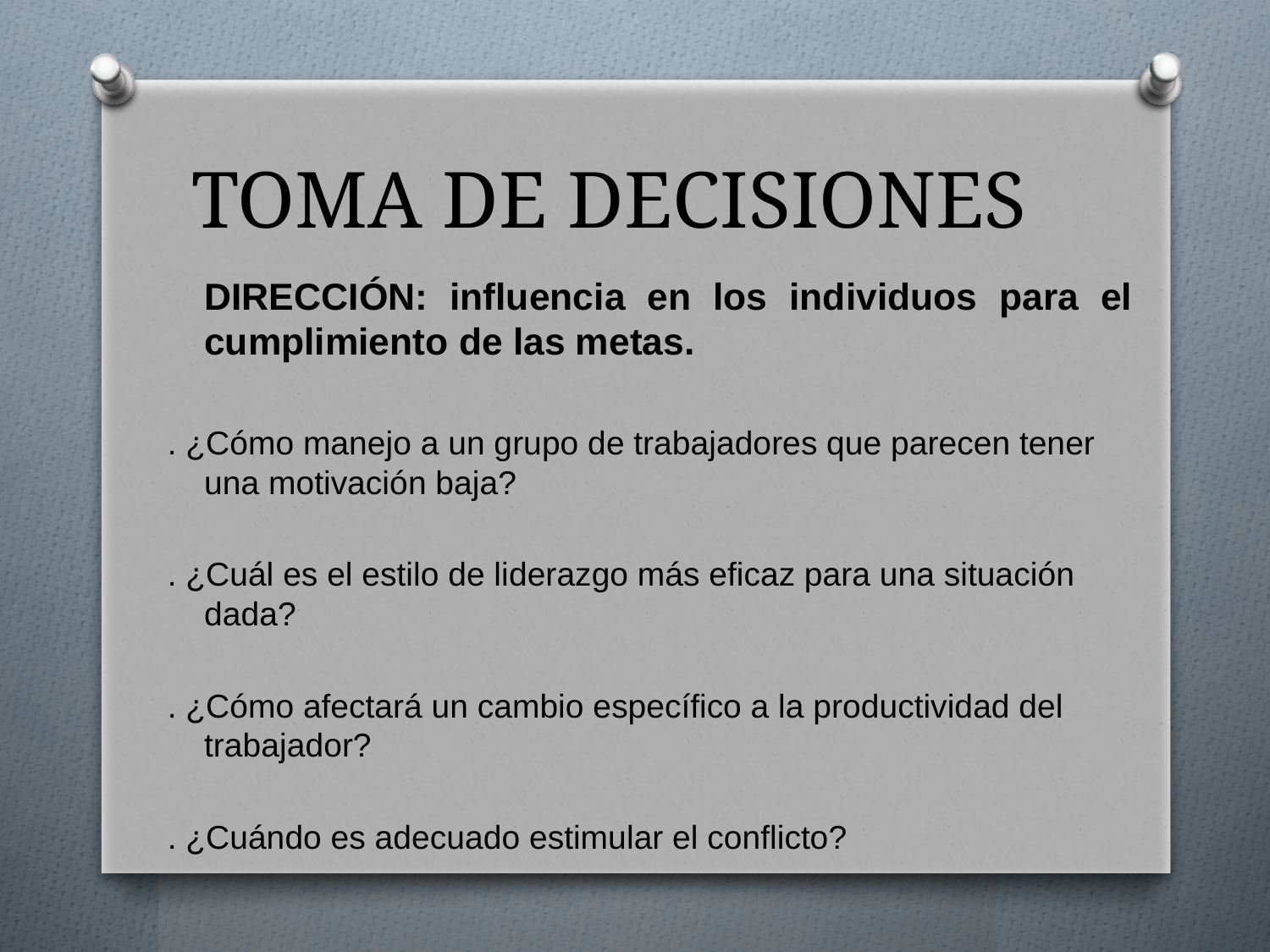

# TOMA DE DECISIONES
	DIRECCIÓN: influencia en los individuos para el cumplimiento de las metas.

. ¿Cómo manejo a un grupo de trabajadores que parecen tener una motivación baja?

. ¿Cuál es el estilo de liderazgo más eficaz para una situación dada?

. ¿Cómo afectará un cambio específico a la productividad del trabajador?

. ¿Cuándo es adecuado estimular el conflicto?